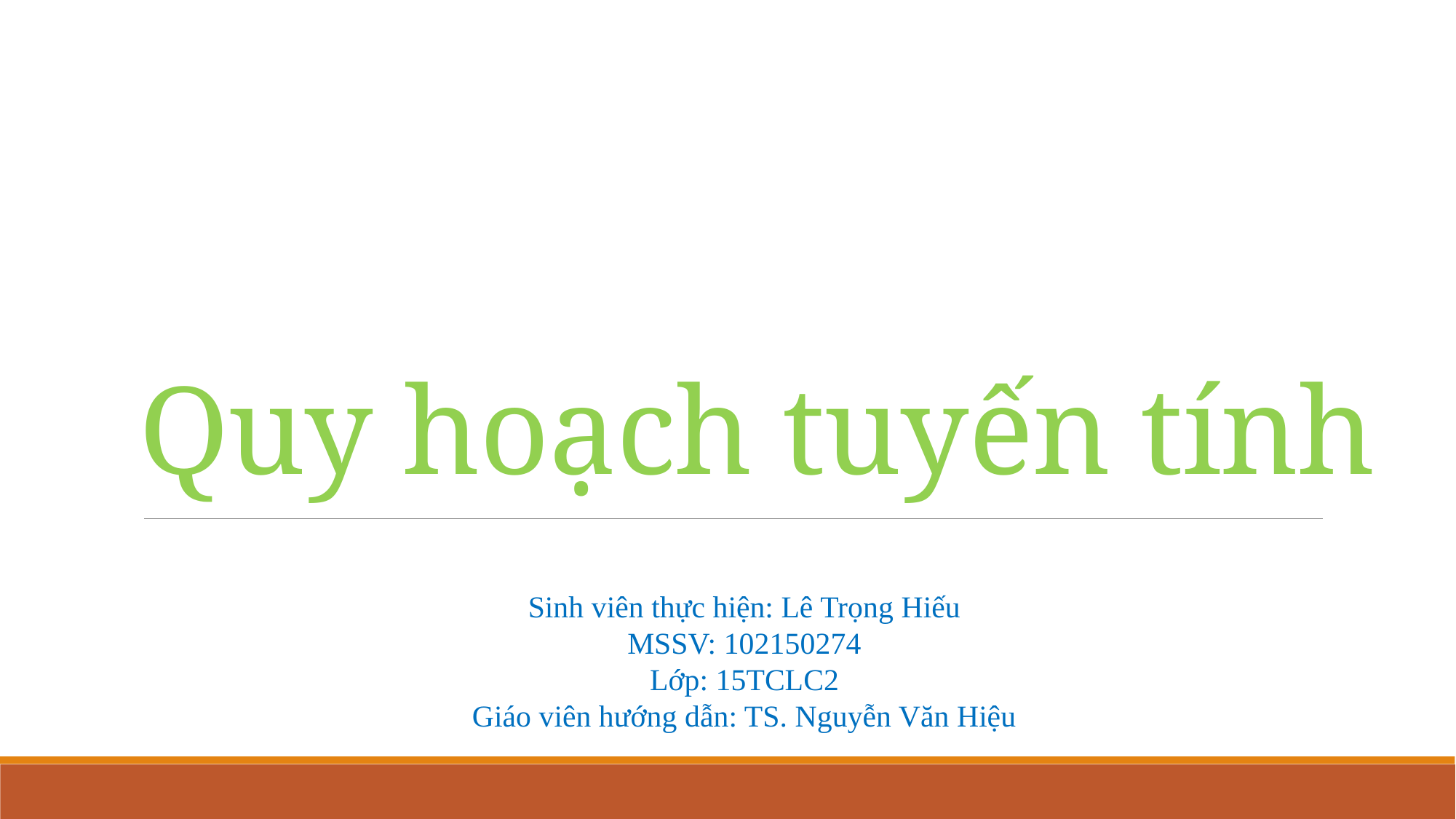

# Quy hoạch tuyến tính
Sinh viên thực hiện: Lê Trọng Hiếu
MSSV: 102150274
Lớp: 15TCLC2
Giáo viên hướng dẫn: TS. Nguyễn Văn Hiệu